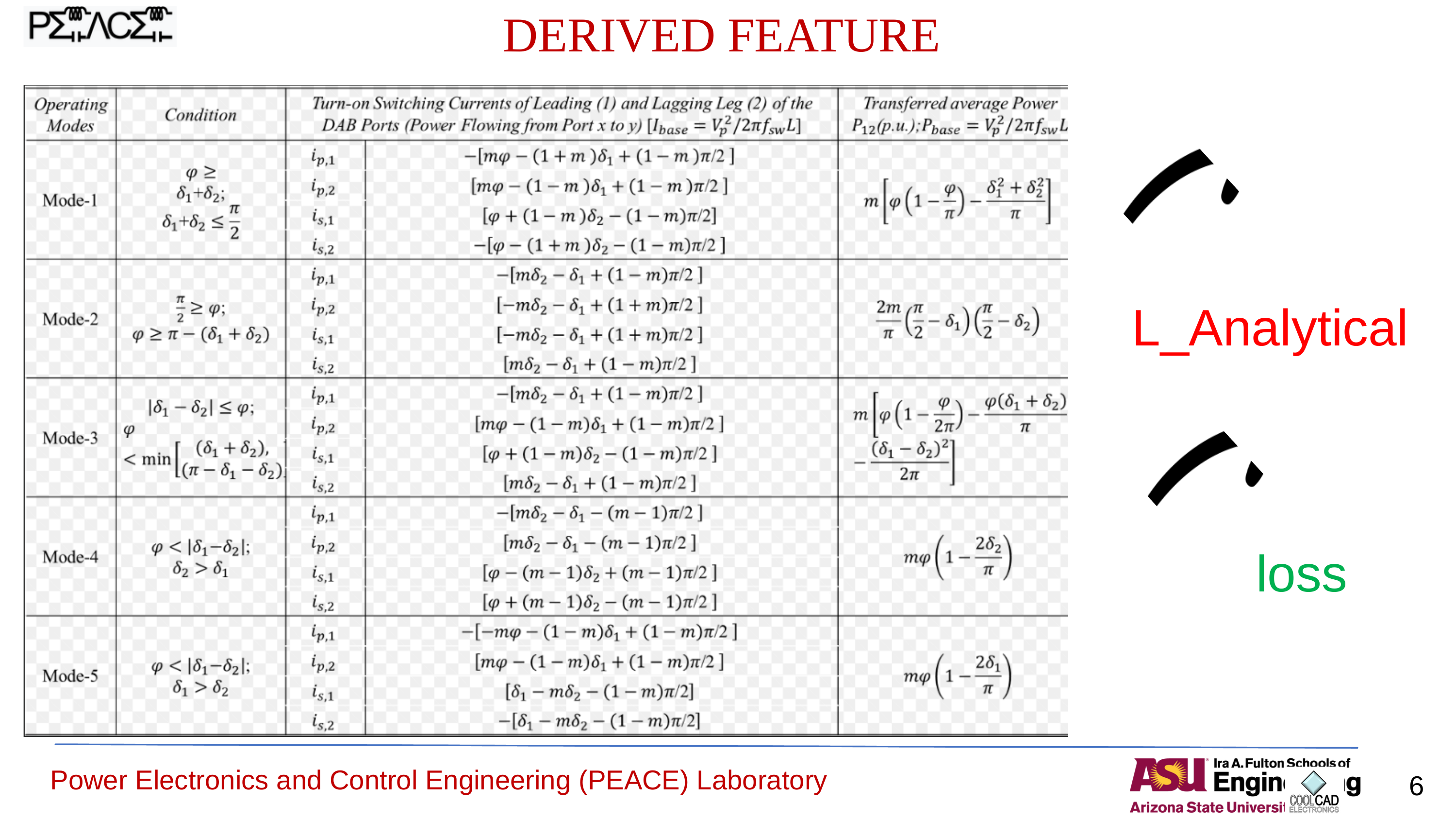

DERIVED FEATURE

L_Analytical

loss

Power Electronics and Control Engineering (PEACE) Laboratory

6